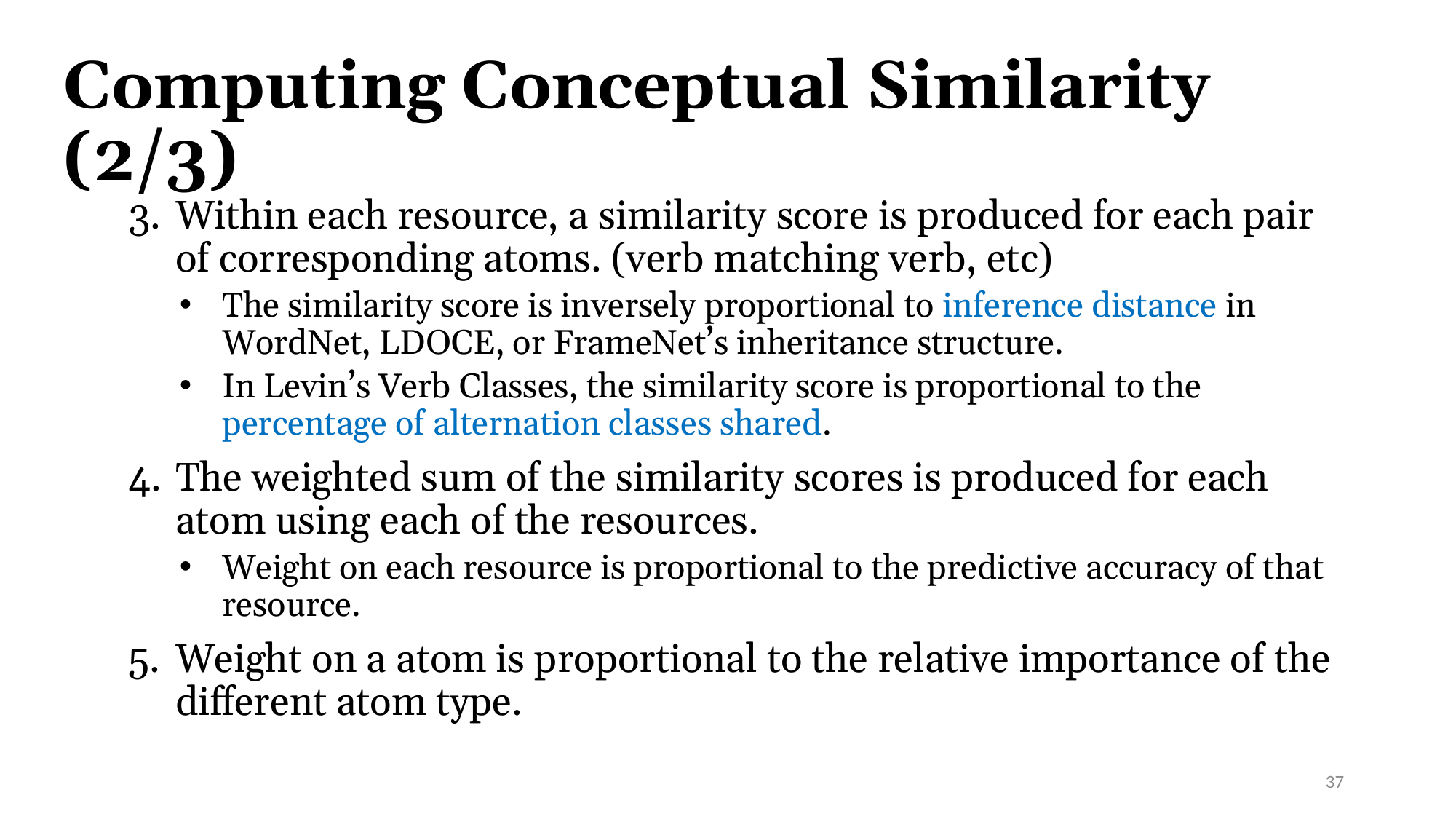

# Computing Conceptual Similarity (2/3)
Within each resource, a similarity score is produced for each pair of corresponding atoms. (verb matching verb, etc)
The similarity score is inversely proportional to inference distance in WordNet, LDOCE, or FrameNet’s inheritance structure.
In Levin’s Verb Classes, the similarity score is proportional to the percentage of alternation classes shared.
The weighted sum of the similarity scores is produced for each atom using each of the resources.
Weight on each resource is proportional to the predictive accuracy of that resource.
Weight on a atom is proportional to the relative importance of the different atom type.
37